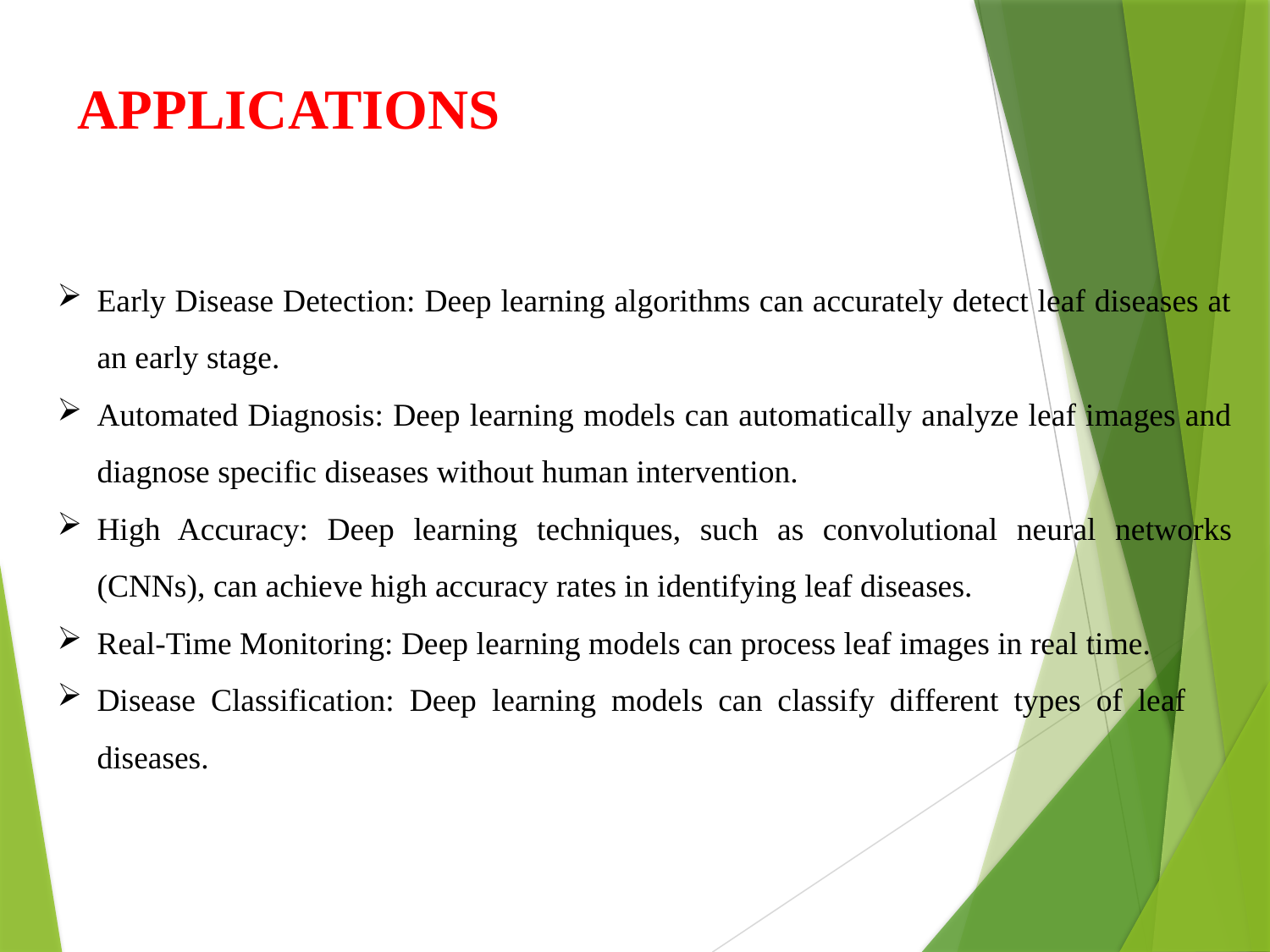

# APPLICATIONS
Early Disease Detection: Deep learning algorithms can accurately detect leaf diseases at an early stage.
Automated Diagnosis: Deep learning models can automatically analyze leaf images and diagnose specific diseases without human intervention.
High Accuracy: Deep learning techniques, such as convolutional neural networks (CNNs), can achieve high accuracy rates in identifying leaf diseases.
Real-Time Monitoring: Deep learning models can process leaf images in real time.
Disease Classification: Deep learning models can classify different types of leaf    diseases.